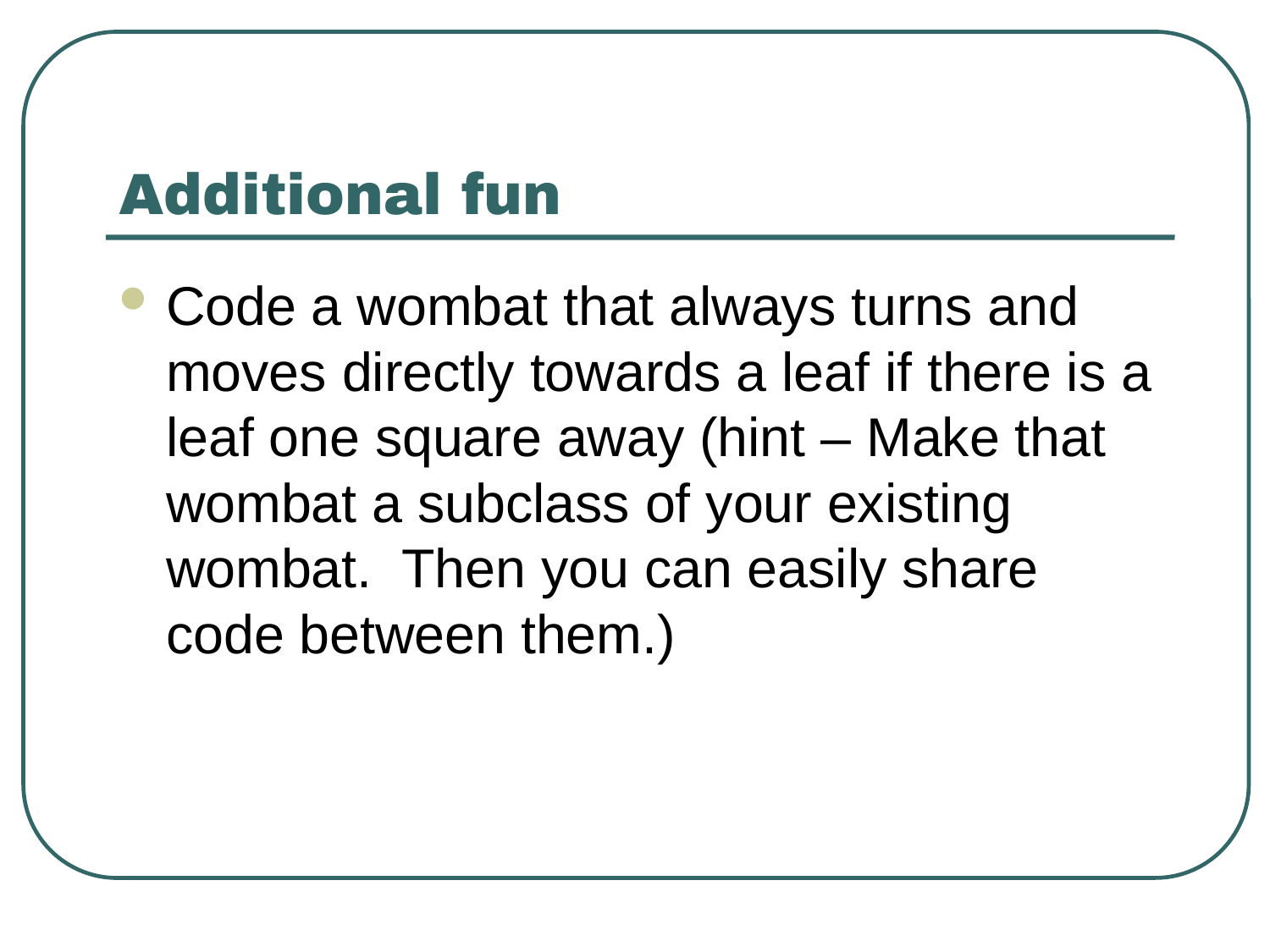

# Additional fun
Code a wombat that always turns and moves directly towards a leaf if there is a leaf one square away (hint – Make that wombat a subclass of your existing wombat.  Then you can easily share code between them.)